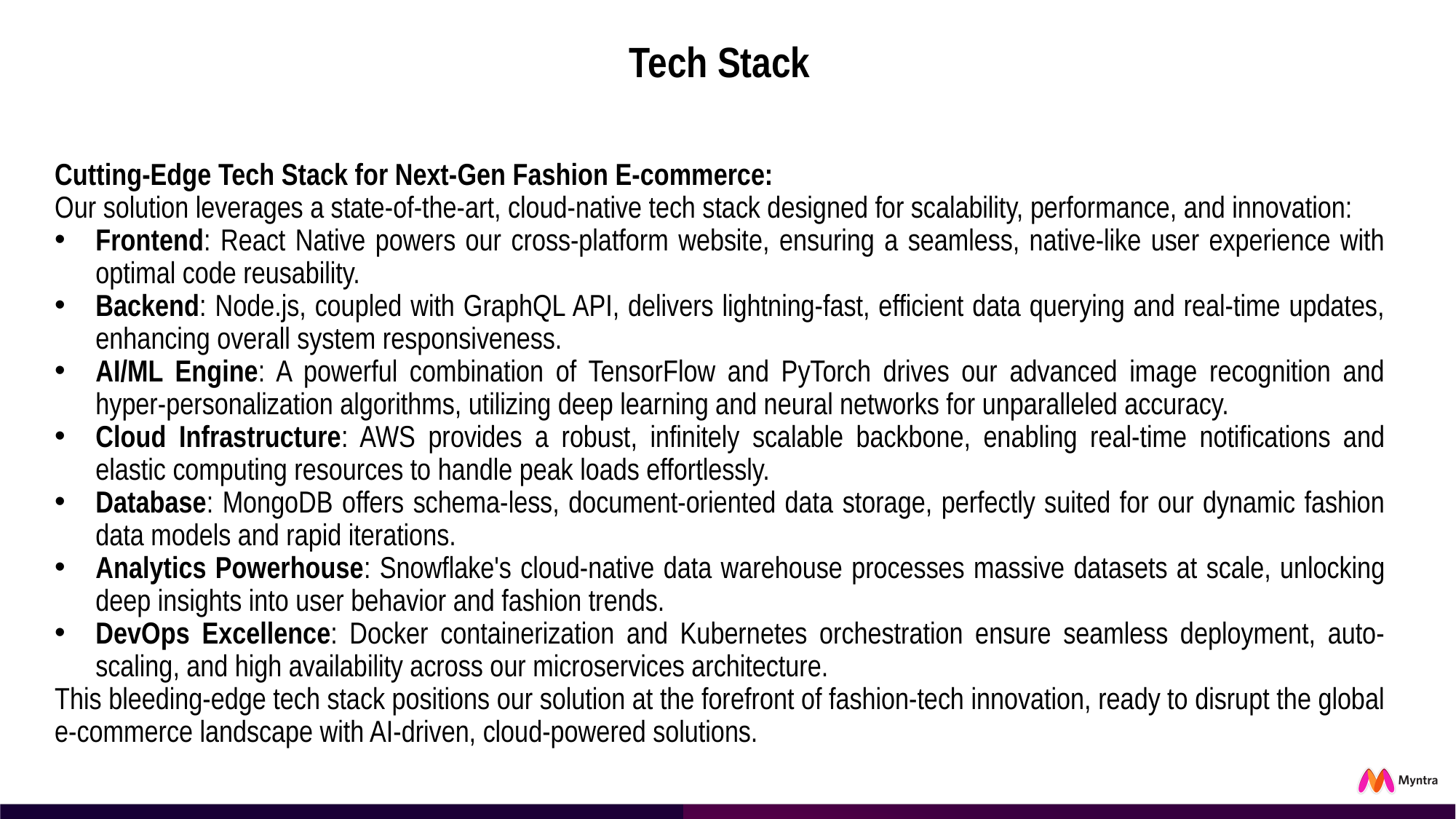

# Tech Stack
Cutting-Edge Tech Stack for Next-Gen Fashion E-commerce:
Our solution leverages a state-of-the-art, cloud-native tech stack designed for scalability, performance, and innovation:
Frontend: React Native powers our cross-platform website, ensuring a seamless, native-like user experience with optimal code reusability.
Backend: Node.js, coupled with GraphQL API, delivers lightning-fast, efficient data querying and real-time updates, enhancing overall system responsiveness.
AI/ML Engine: A powerful combination of TensorFlow and PyTorch drives our advanced image recognition and hyper-personalization algorithms, utilizing deep learning and neural networks for unparalleled accuracy.
Cloud Infrastructure: AWS provides a robust, infinitely scalable backbone, enabling real-time notifications and elastic computing resources to handle peak loads effortlessly.
Database: MongoDB offers schema-less, document-oriented data storage, perfectly suited for our dynamic fashion data models and rapid iterations.
Analytics Powerhouse: Snowflake's cloud-native data warehouse processes massive datasets at scale, unlocking deep insights into user behavior and fashion trends.
DevOps Excellence: Docker containerization and Kubernetes orchestration ensure seamless deployment, auto-scaling, and high availability across our microservices architecture.
This bleeding-edge tech stack positions our solution at the forefront of fashion-tech innovation, ready to disrupt the global e-commerce landscape with AI-driven, cloud-powered solutions.